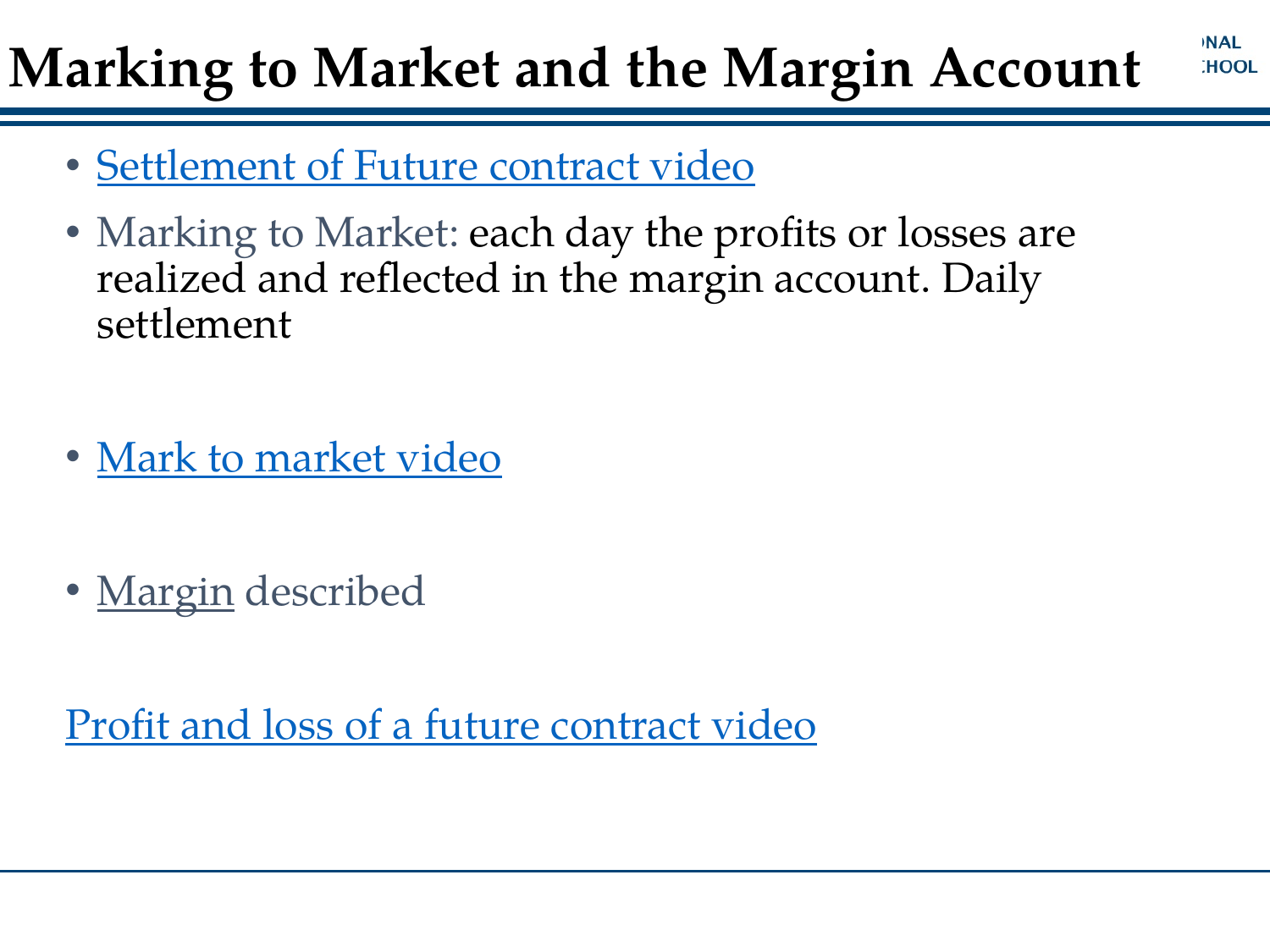

Marking to Market and the Margin Account
Settlement of Future contract video
Marking to Market: each day the profits or losses are realized and reflected in the margin account. Daily settlement

Mark to market video

Margin described

Profit and loss of a future contract video